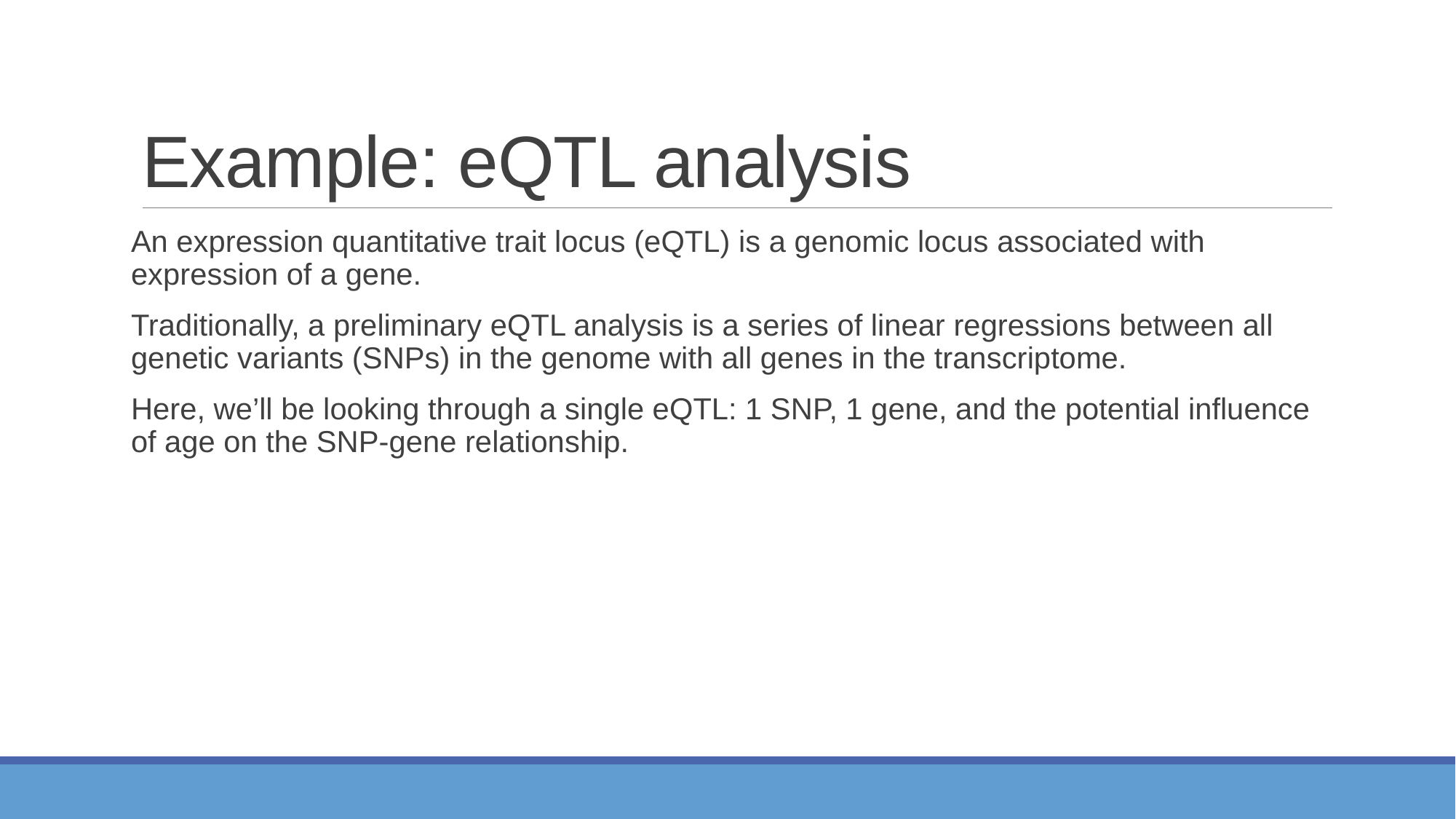

# Example: eQTL analysis
An expression quantitative trait locus (eQTL) is a genomic locus associated with expression of a gene.
Traditionally, a preliminary eQTL analysis is a series of linear regressions between all genetic variants (SNPs) in the genome with all genes in the transcriptome.
Here, we’ll be looking through a single eQTL: 1 SNP, 1 gene, and the potential influence of age on the SNP-gene relationship.